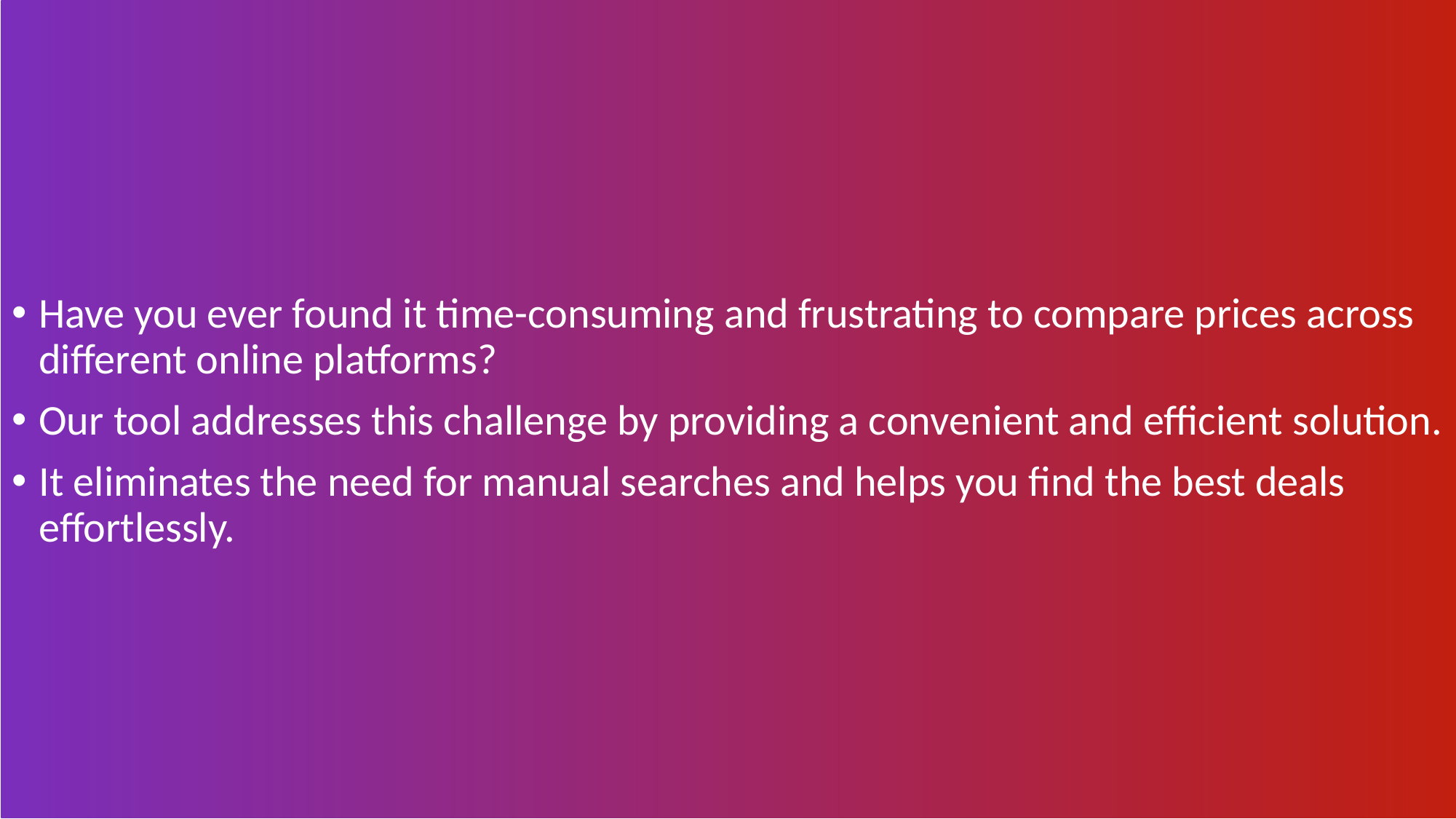

Have you ever found it time-consuming and frustrating to compare prices across different online platforms?
Our tool addresses this challenge by providing a convenient and efficient solution.
It eliminates the need for manual searches and helps you find the best deals effortlessly.